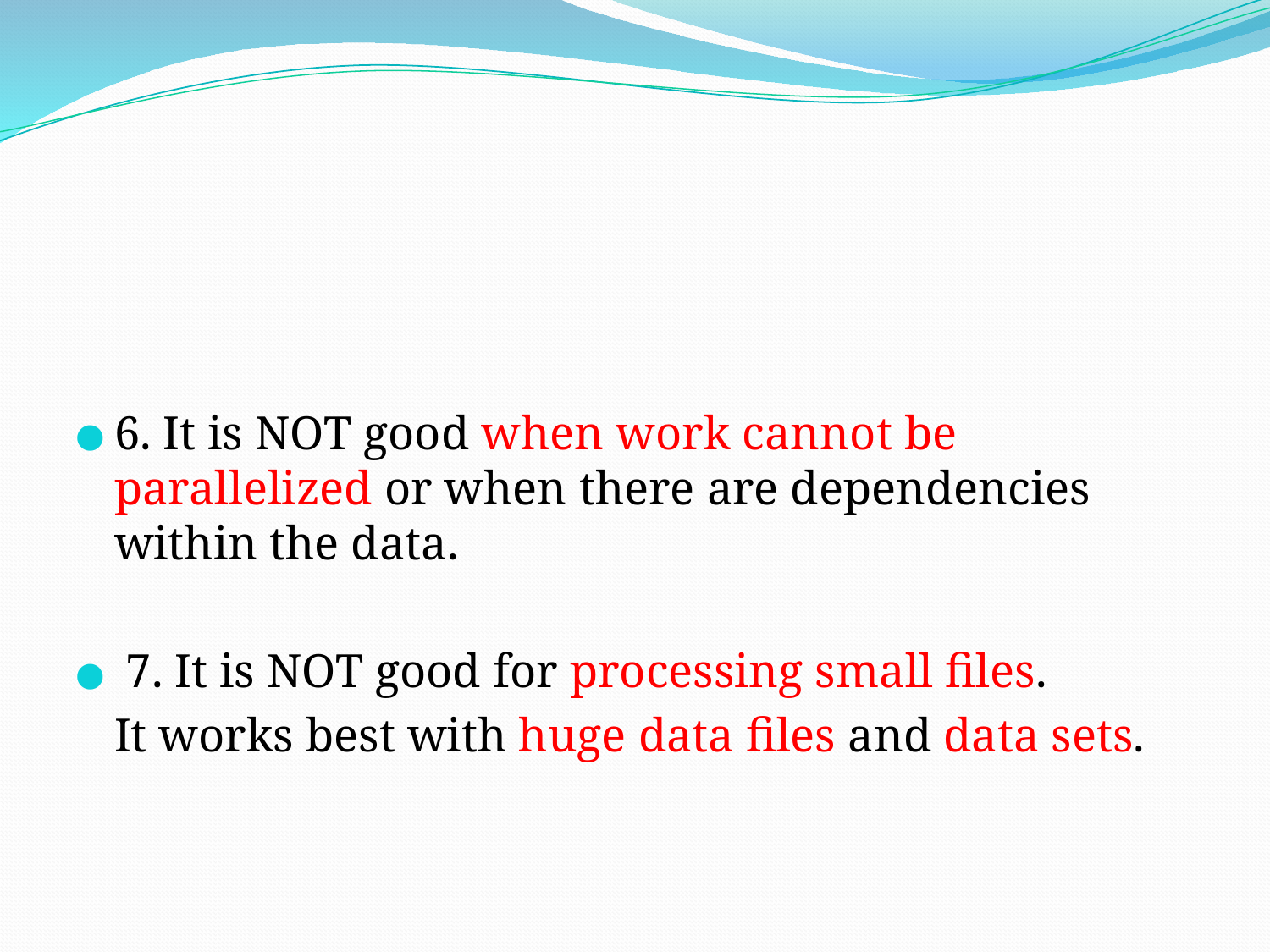

#

6. It is NOT good when work cannot be parallelized or when there are dependencies within the data.

 7. It is NOT good for processing small files.
	It works best with huge data files and data sets.